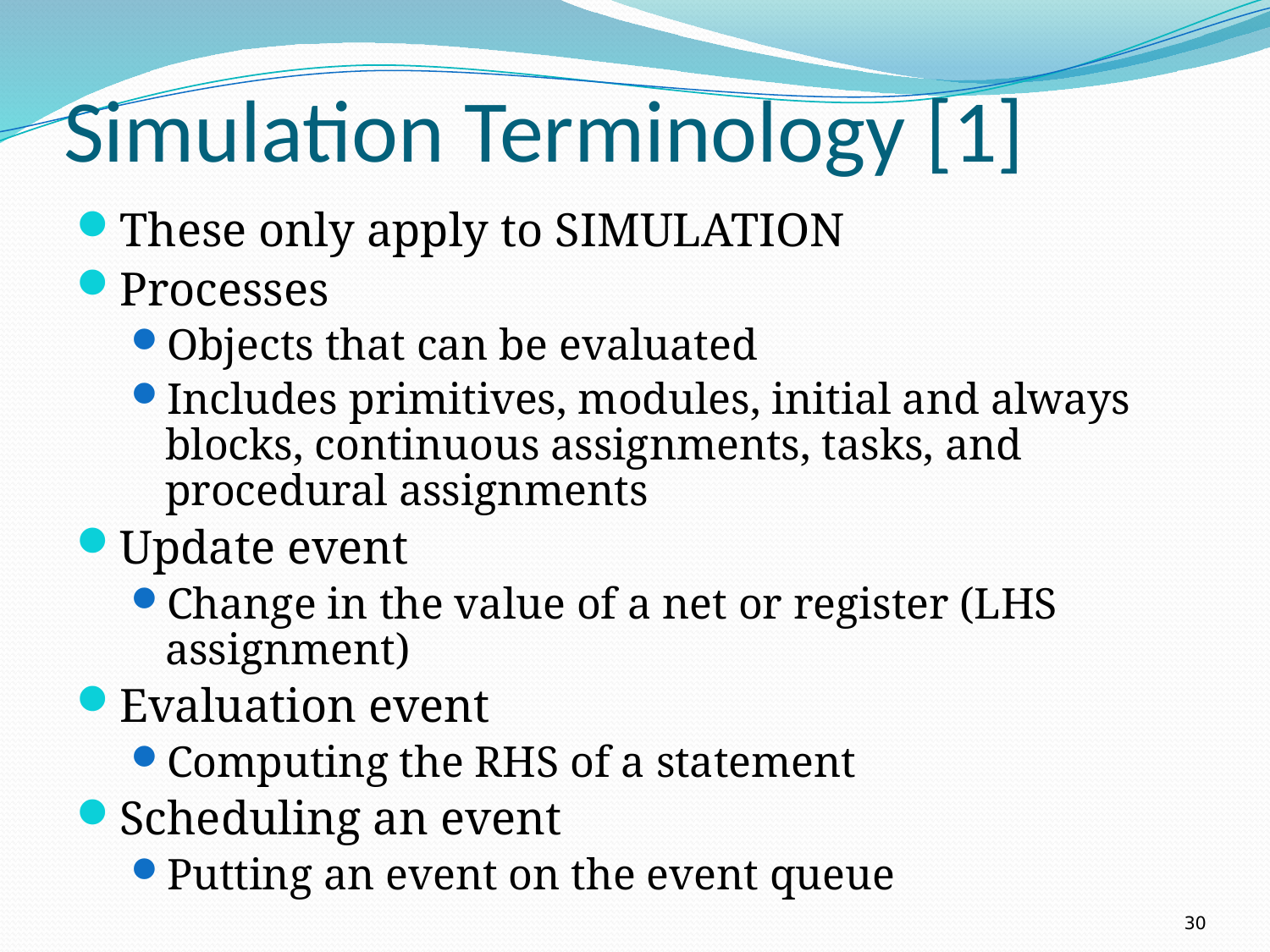

# Simulation Terminology [1]
These only apply to SIMULATION
Processes
Objects that can be evaluated
Includes primitives, modules, initial and always blocks, continuous assignments, tasks, and procedural assignments
Update event
Change in the value of a net or register (LHS assignment)
Evaluation event
Computing the RHS of a statement
Scheduling an event
Putting an event on the event queue
30